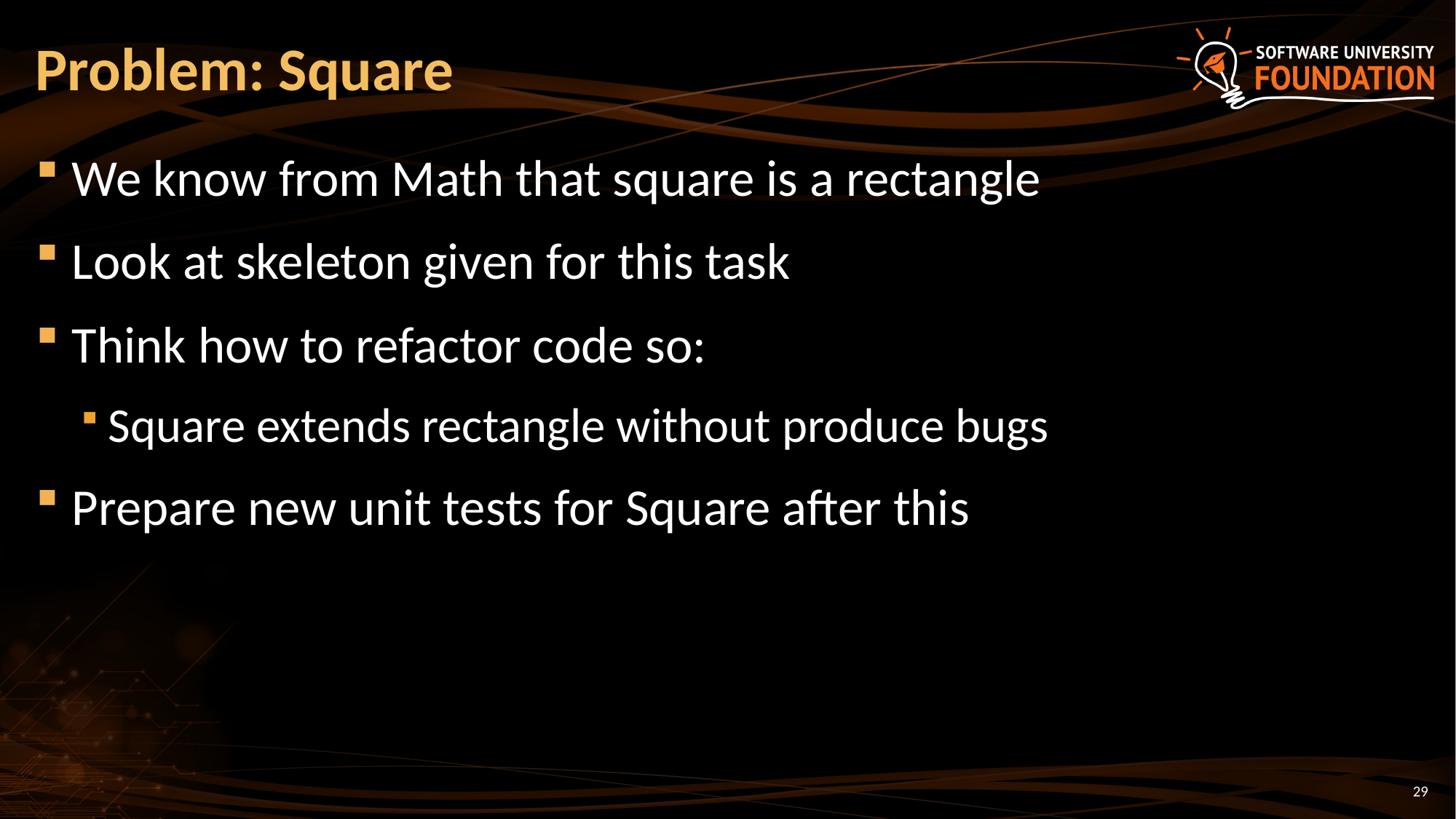

# Problem: Square
We know from Math that square is a rectangle
Look at skeleton given for this task
Think how to refactor code so:
Square extends rectangle without produce bugs
Prepare new unit tests for Square after this
29